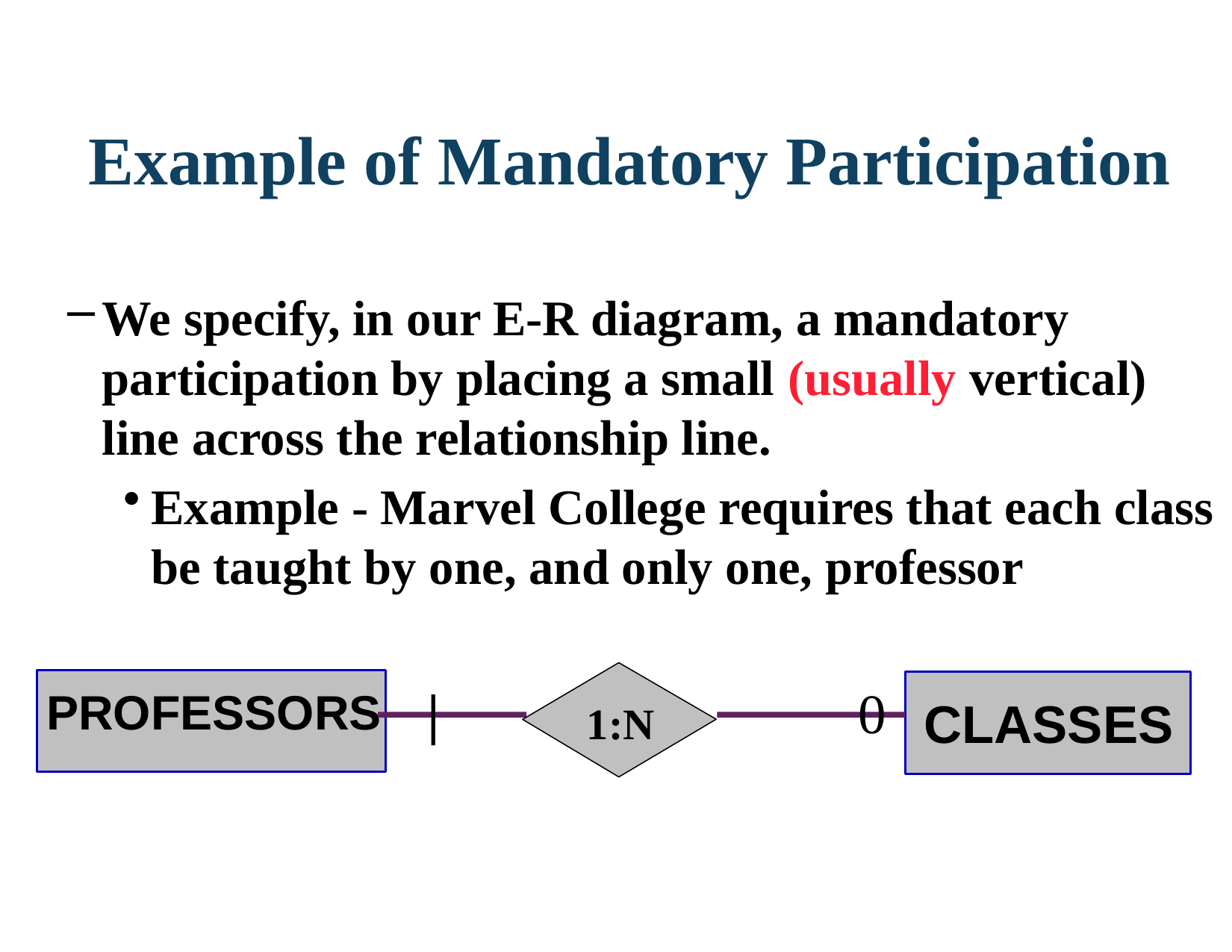

# Example of Mandatory Participation
We specify, in our E-R diagram, a mandatory participation by placing a small (usually vertical) line across the relationship line.
Example - Marvel College requires that each class be taught by one, and only one, professor

|
0

PROFESSORS
1:1
1:N
CLASSES